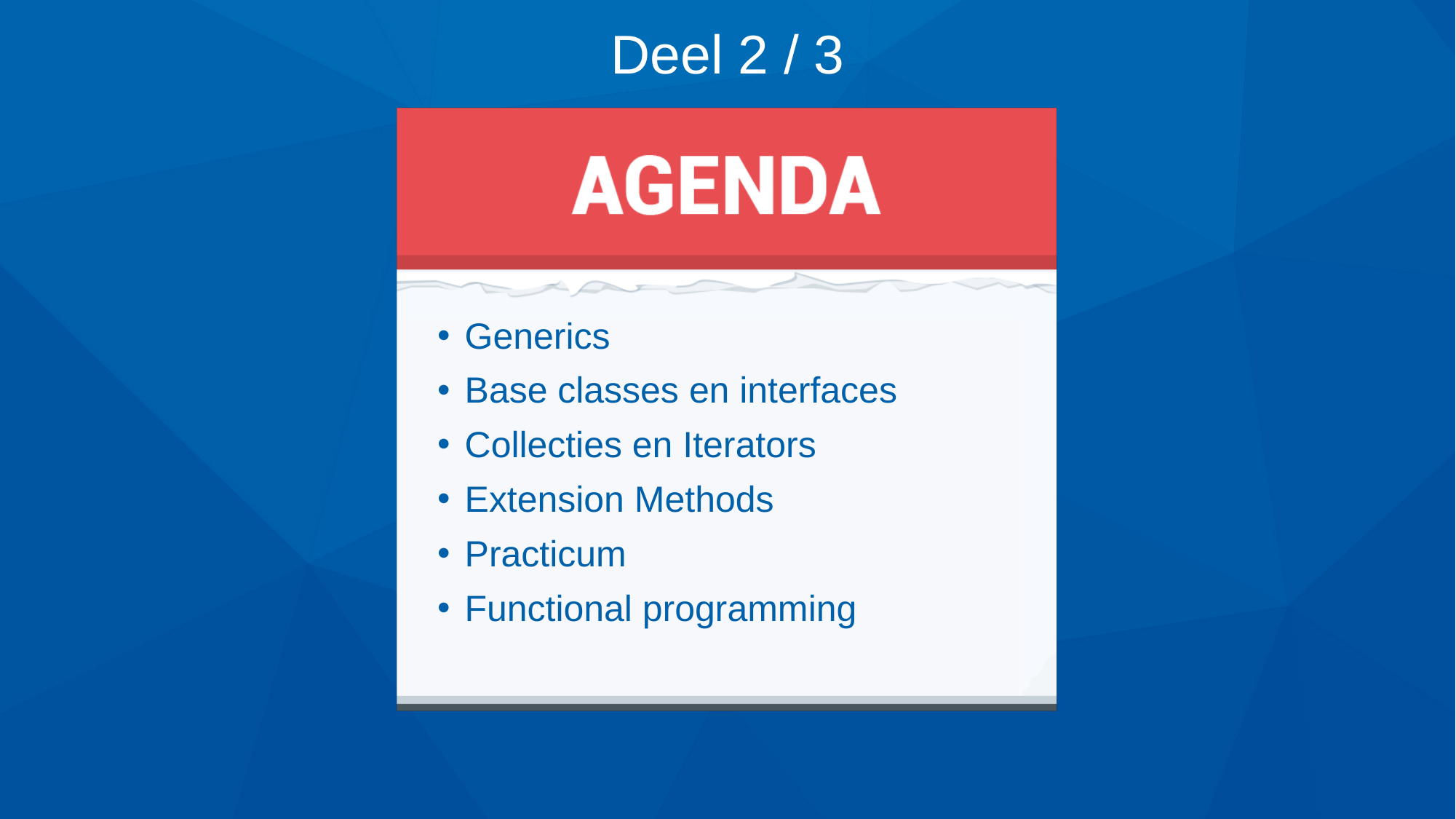

Deel 2 / 3
Generics
Base classes en interfaces
Collecties en Iterators
Extension Methods
Practicum
Functional programming